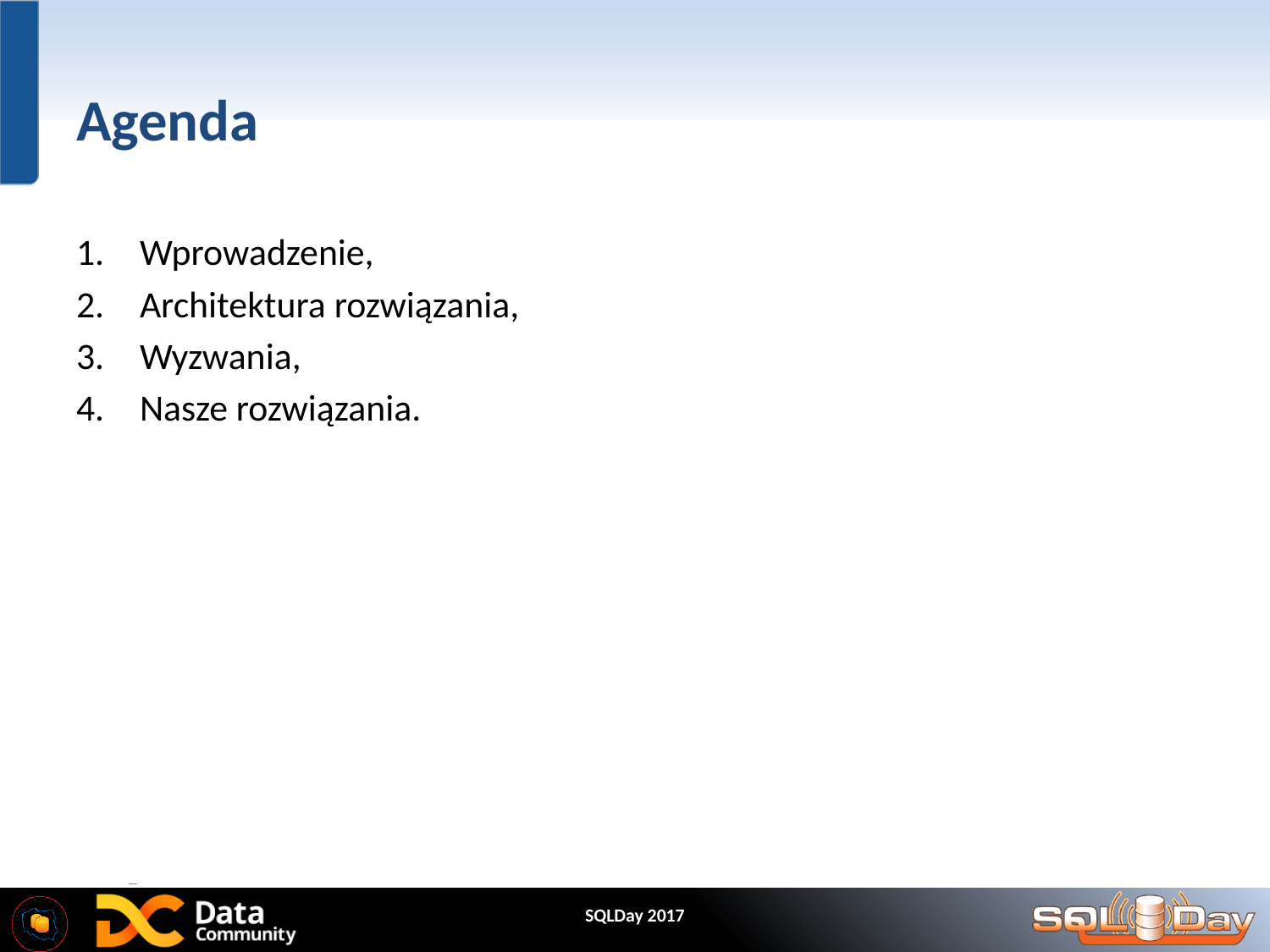

# Agenda
Wprowadzenie,
Architektura rozwiązania,
Wyzwania,
Nasze rozwiązania.